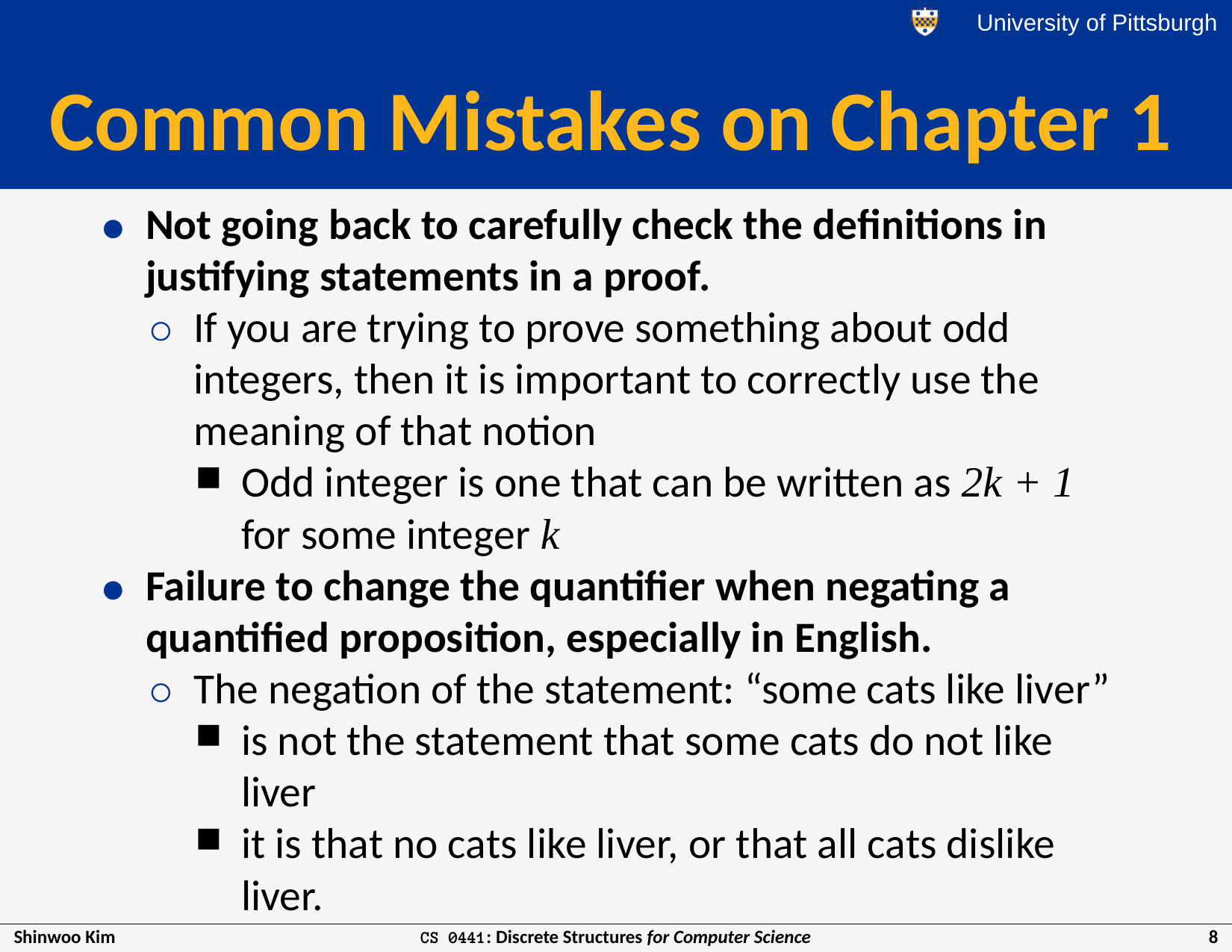

# Common Mistakes on Chapter 1
Not going back to carefully check the definitions in justifying statements in a proof.
If you are trying to prove something about odd integers, then it is important to correctly use the meaning of that notion
Odd integer is one that can be written as 2k + 1 for some integer k
Failure to change the quantifier when negating a quantified proposition, especially in English.
The negation of the statement: “some cats like liver”
is not the statement that some cats do not like liver
it is that no cats like liver, or that all cats dislike liver.